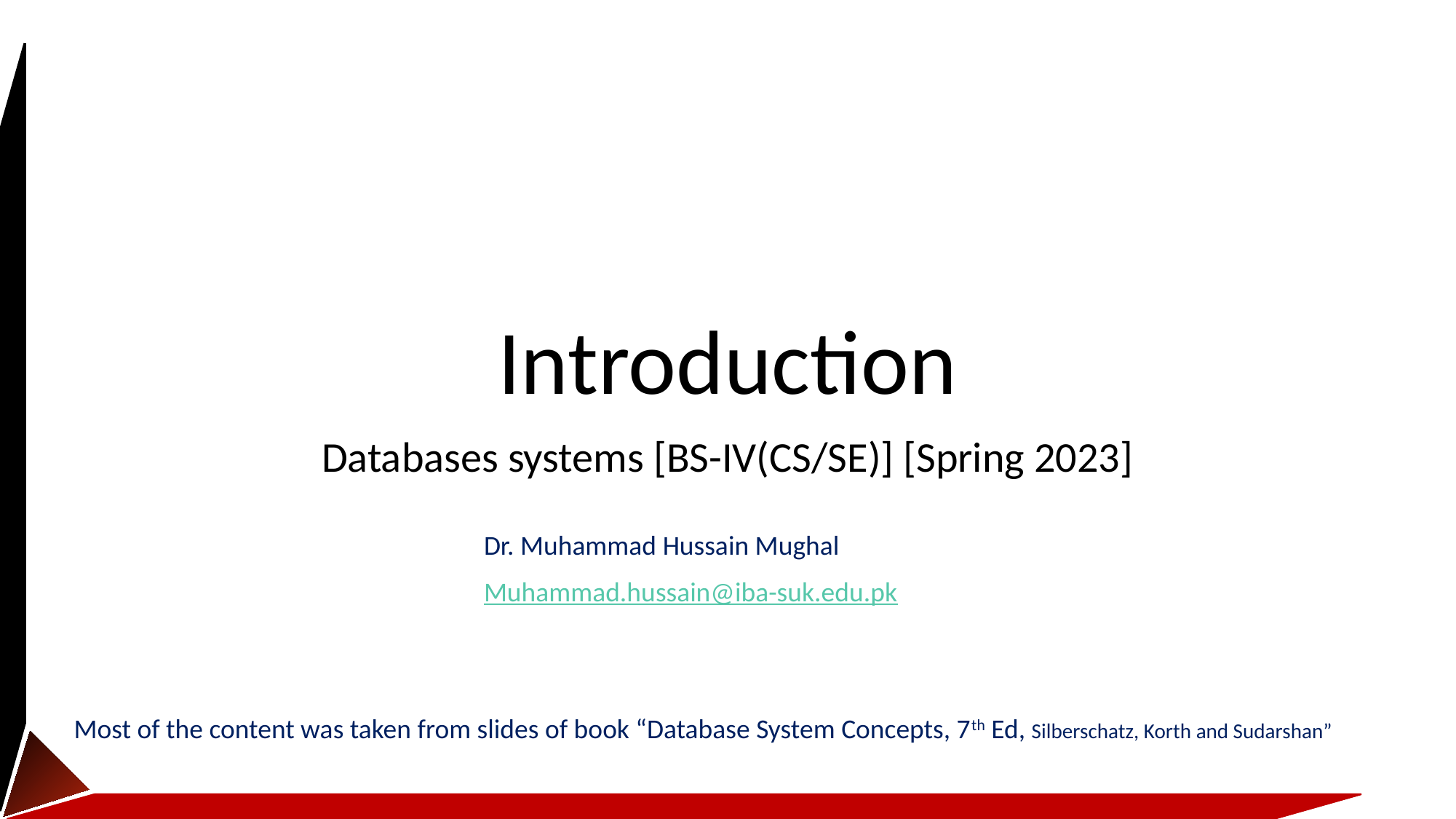

# Introduction
Databases systems [BS-IV(CS/SE)] [Spring 2023]
Dr. Muhammad Hussain Mughal
Muhammad.hussain@iba-suk.edu.pk
Most of the content was taken from slides of book “Database System Concepts, 7th Ed, Silberschatz, Korth and Sudarshan”